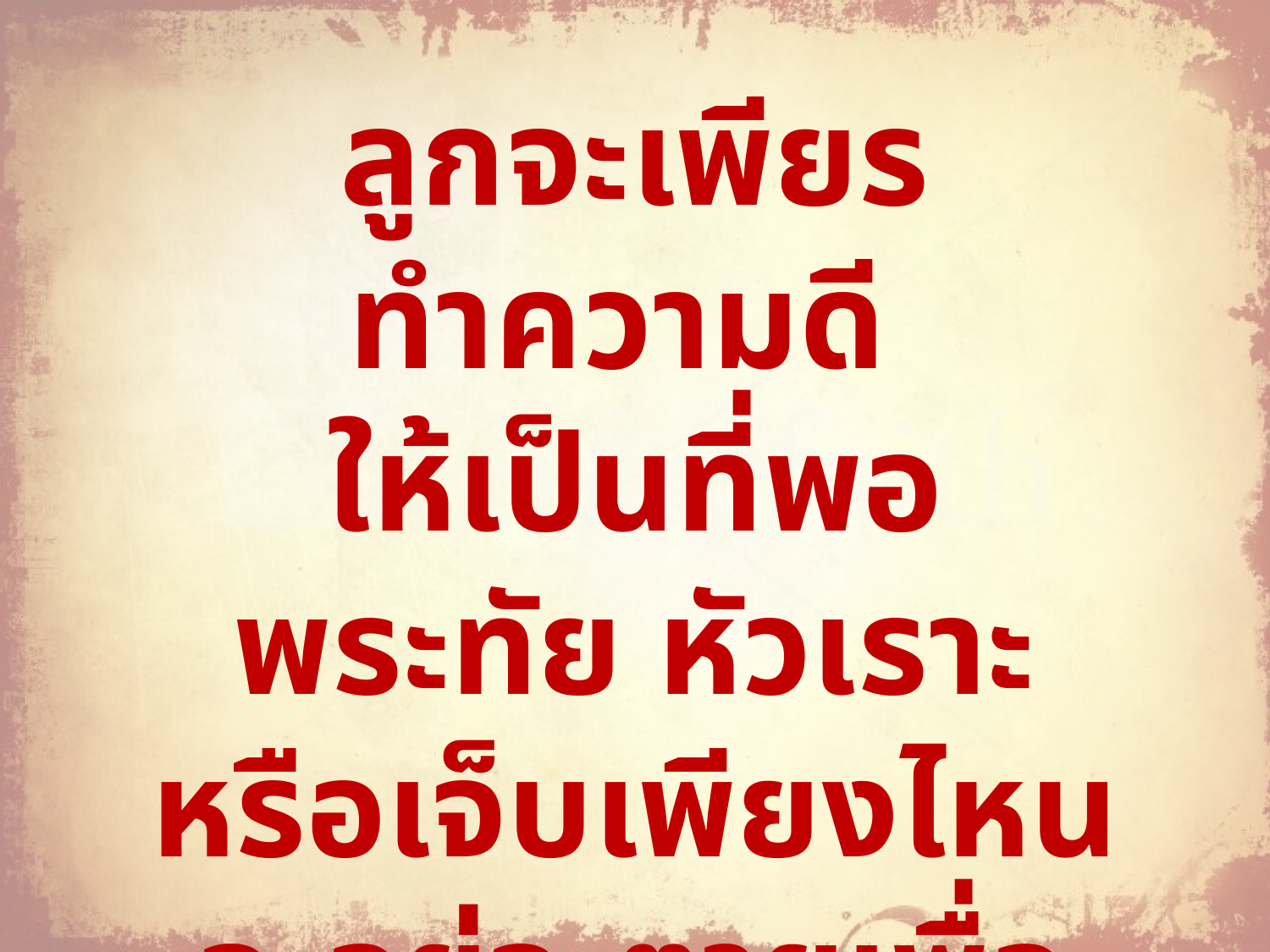

ลูกจะเพียรทำความดี
ให้เป็นที่พอพระทัย หัวเราะหรือเจ็บเพียงไหน จะอยู่จะตายเพื่อพระองค์